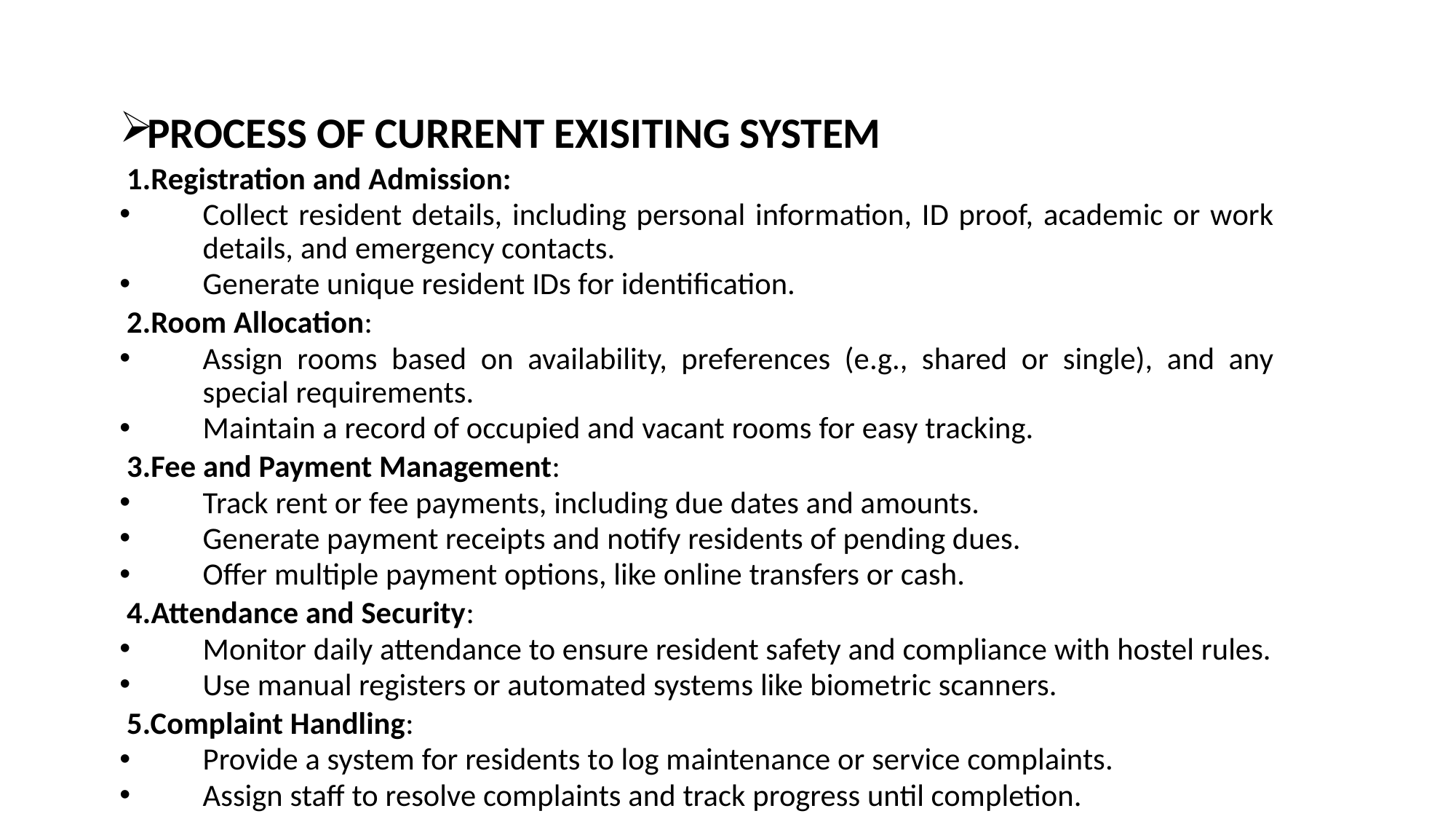

PROCESS OF CURRENT EXISITING SYSTEM
 1.Registration and Admission:
Collect resident details, including personal information, ID proof, academic or work details, and emergency contacts.
Generate unique resident IDs for identification.
 2.Room Allocation:
Assign rooms based on availability, preferences (e.g., shared or single), and any special requirements.
Maintain a record of occupied and vacant rooms for easy tracking.
 3.Fee and Payment Management:
Track rent or fee payments, including due dates and amounts.
Generate payment receipts and notify residents of pending dues.
Offer multiple payment options, like online transfers or cash.
 4.Attendance and Security:
Monitor daily attendance to ensure resident safety and compliance with hostel rules.
Use manual registers or automated systems like biometric scanners.
 5.Complaint Handling:
Provide a system for residents to log maintenance or service complaints.
Assign staff to resolve complaints and track progress until completion.